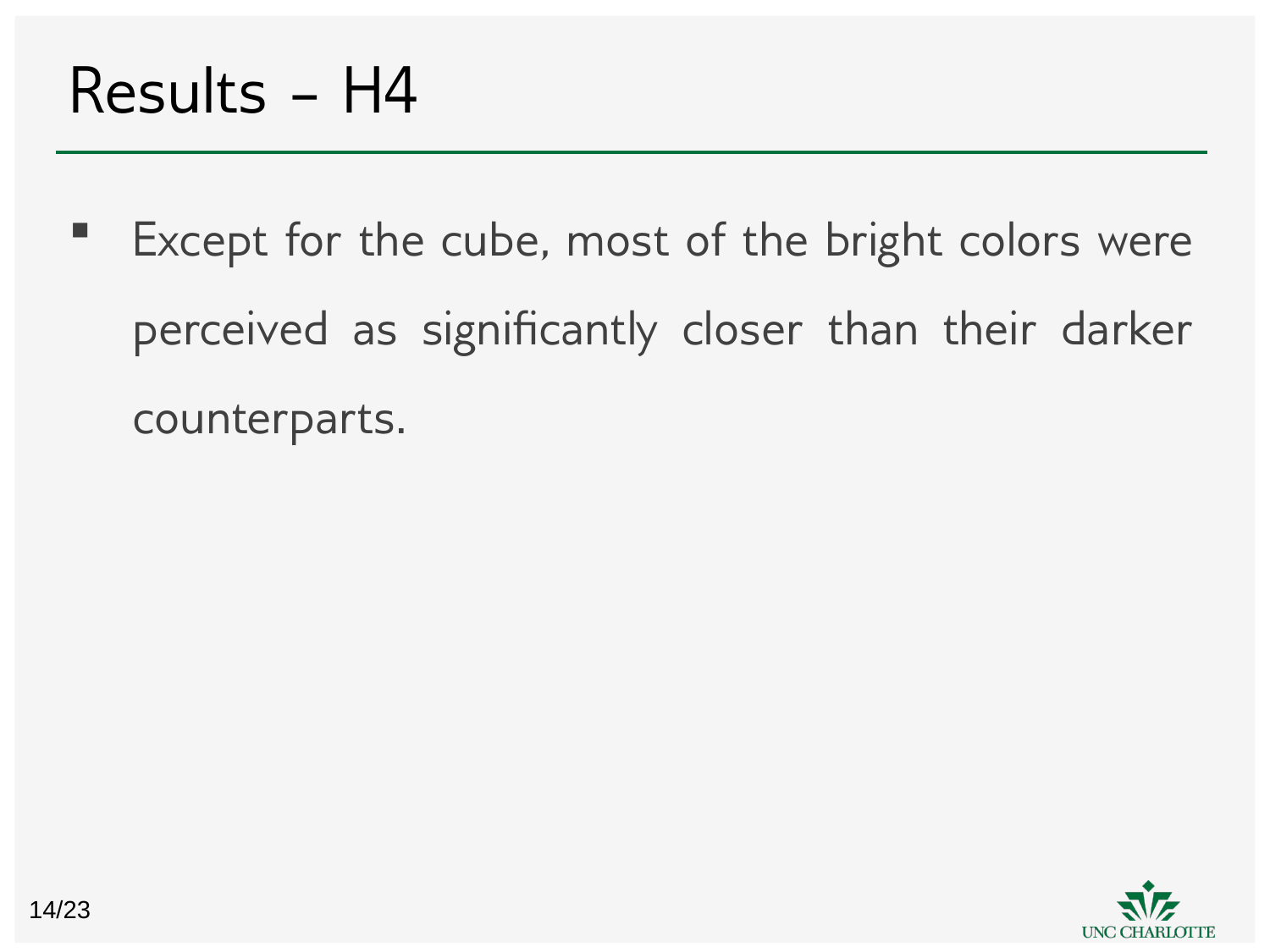

# Results – H4
Except for the cube, most of the bright colors were perceived as significantly closer than their darker counterparts.